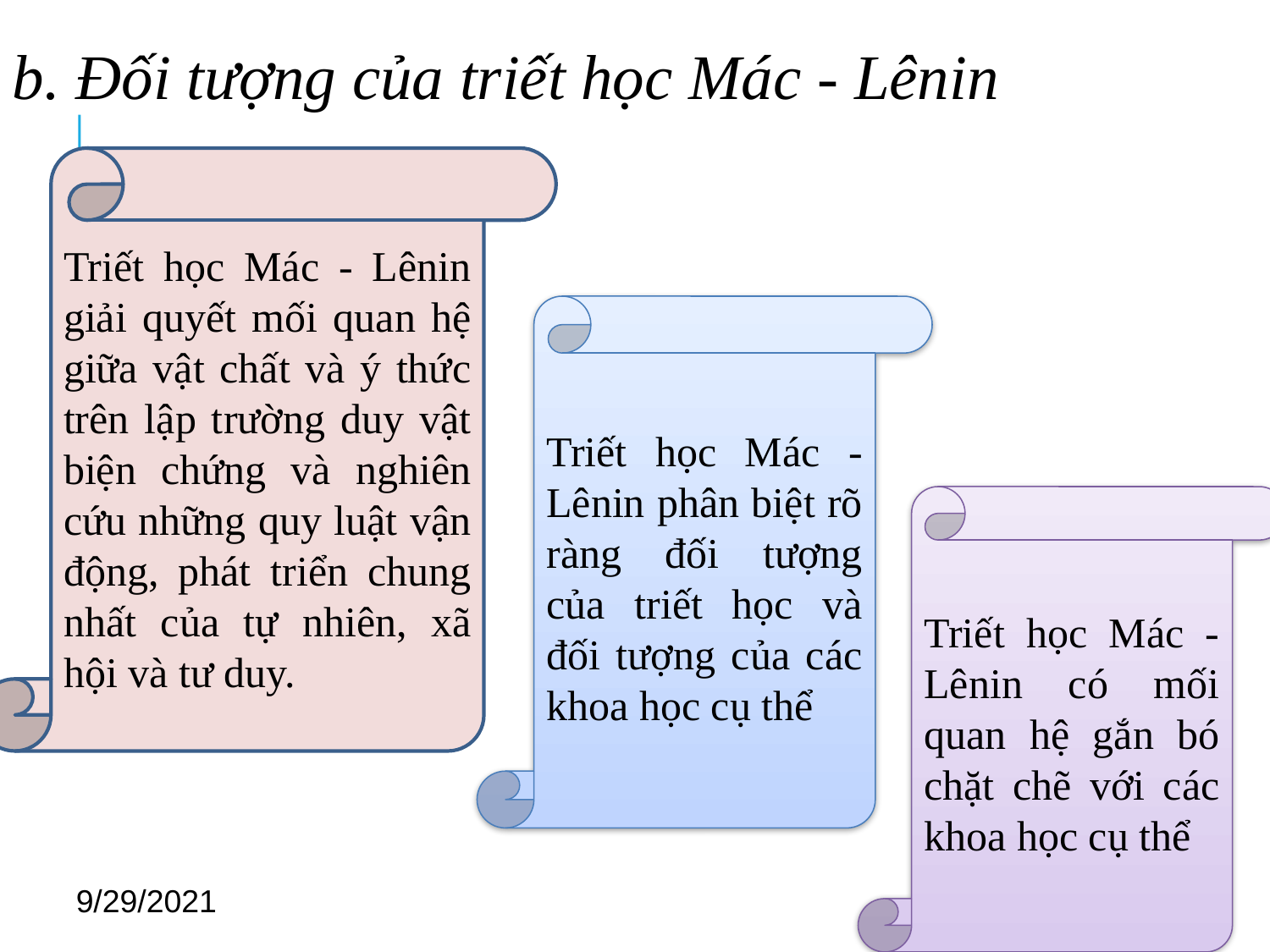

# b. Đối tượng của triết học Mác - Lênin
Triết học Mác - Lênin giải quyết mối quan hệ giữa vật chất và ý thức trên lập trường duy vật biện chứng và nghiên cứu những quy luật vận động, phát triển chung nhất của tự nhiên, xã hội và tư duy.
Triết học Mác - Lênin phân biệt rõ ràng đối tượng của triết học và đối tượng của các khoa học cụ thể
Triết học Mác - Lênin có mối quan hệ gắn bó chặt chẽ với các khoa học cụ thể
9/29/2021